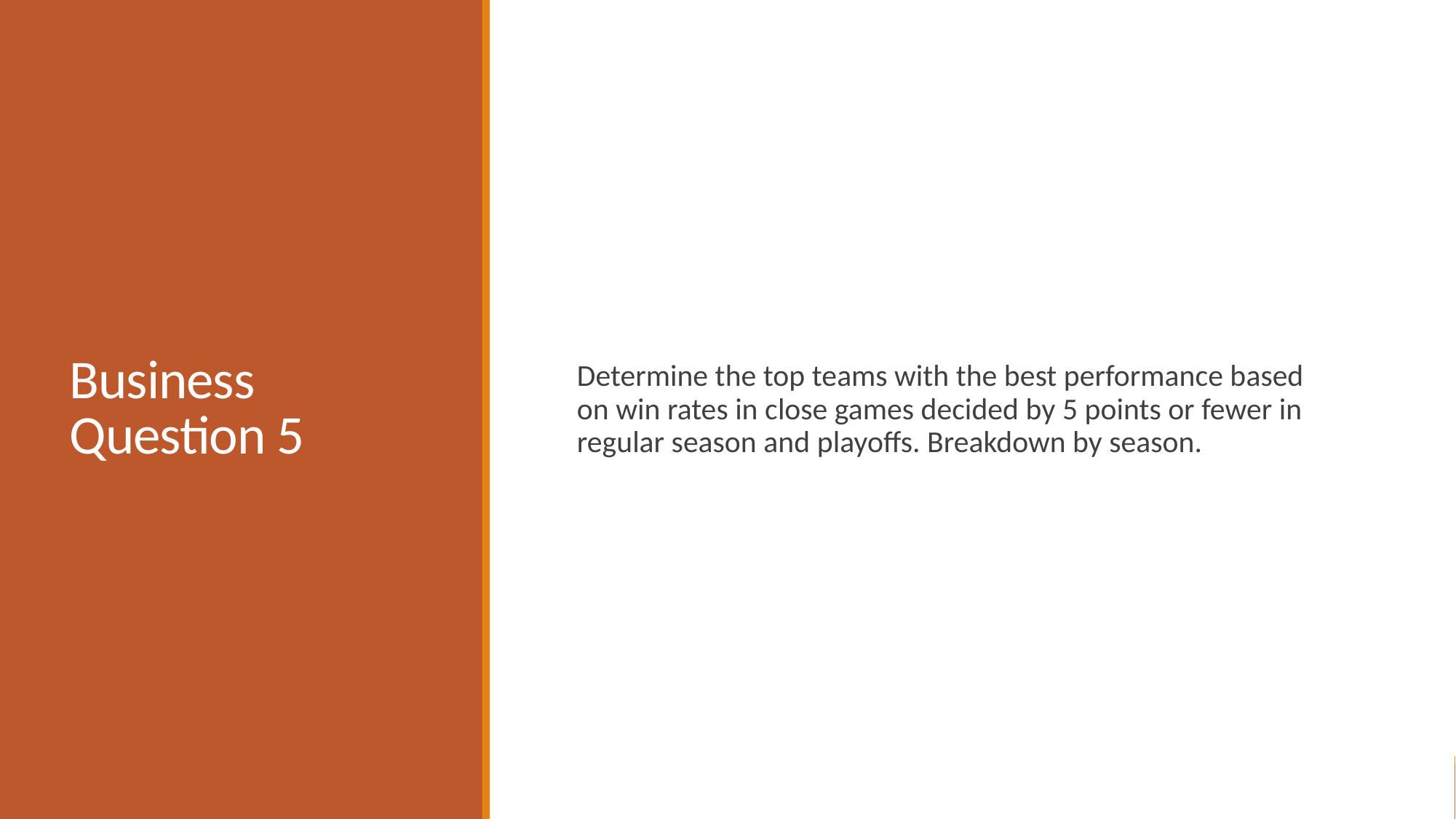

# Business Question 5
Determine the top teams with the best performance based on win rates in close games decided by 5 points or fewer in regular season and playoffs. Breakdown by season.